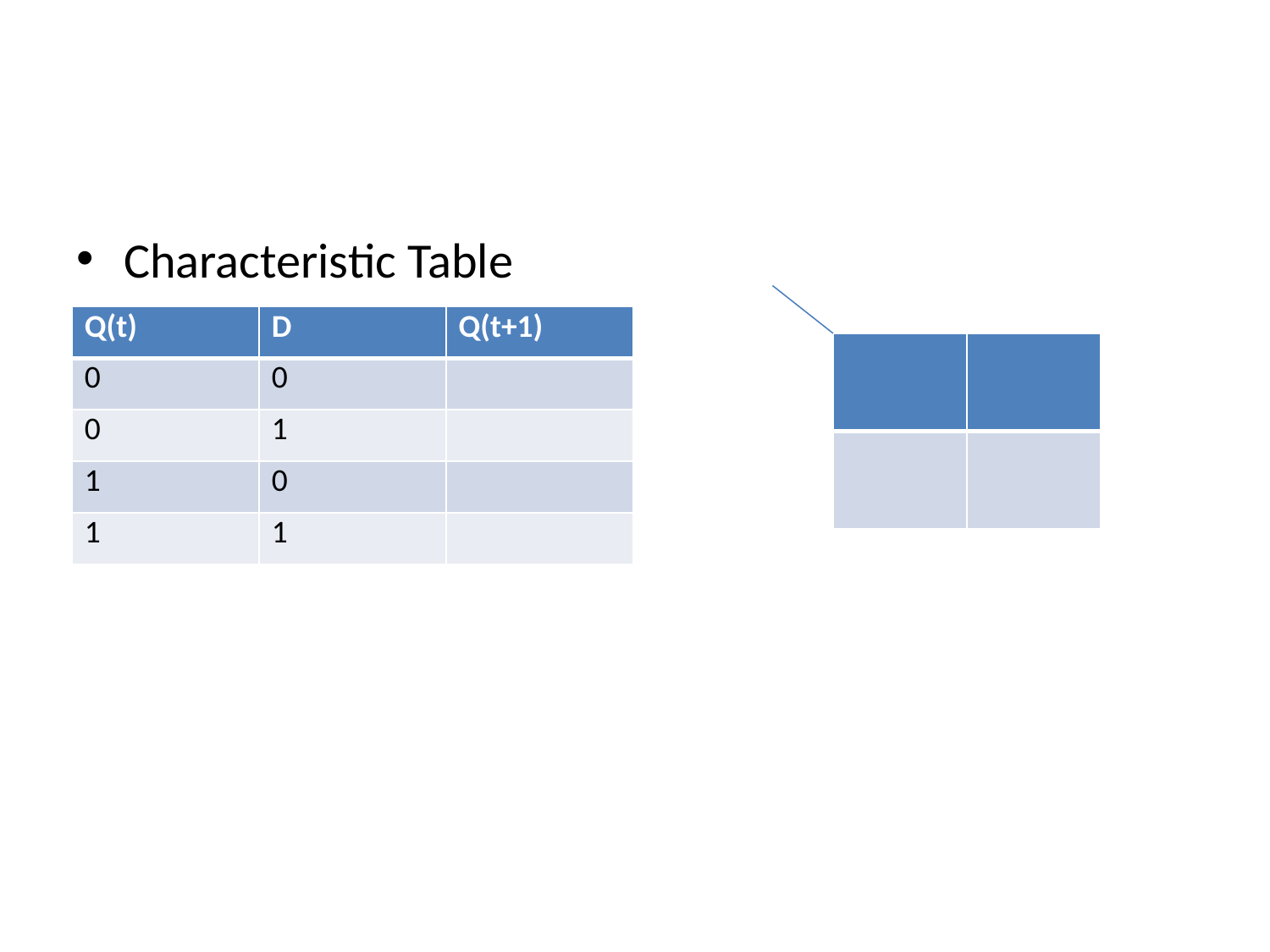

#
Characteristic Table
| Q(t) | D | Q(t+1) |
| --- | --- | --- |
| 0 | 0 |  |
| 0 | 1 |  |
| 1 | 0 |  |
| 1 | 1 |  |
|  |  |
| --- | --- |
|  |  |